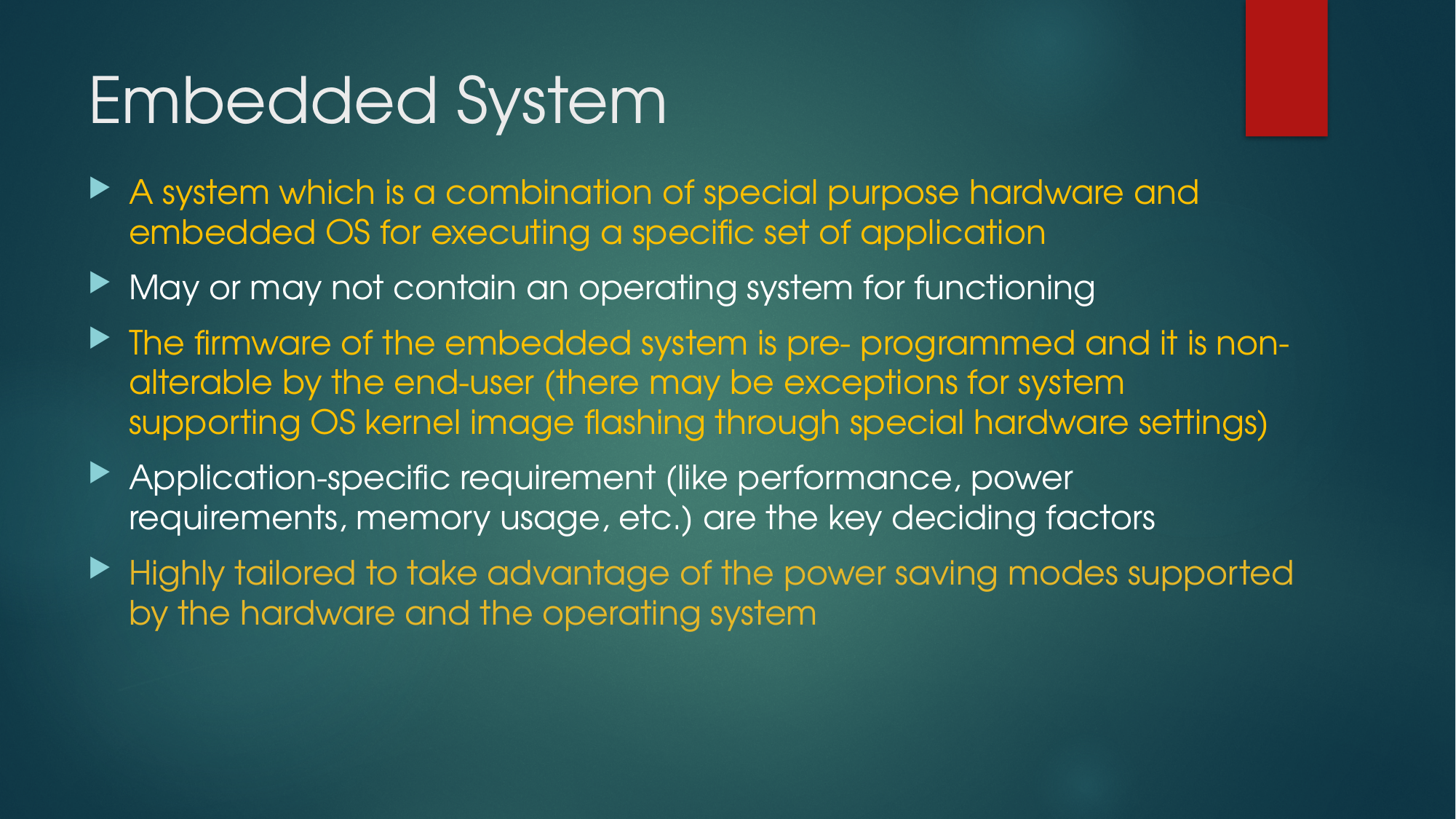

# Embedded System
A system which is a combination of special purpose hardware and embedded OS for executing a specific set of application
May or may not contain an operating system for functioning
The firmware of the embedded system is pre- programmed and it is non- alterable by the end-user (there may be exceptions for system supporting OS kernel image flashing through special hardware settings)
Application-specific requirement (like performance, power requirements, memory usage, etc.) are the key deciding factors
Highly tailored to take advantage of the power saving modes supported by the hardware and the operating system